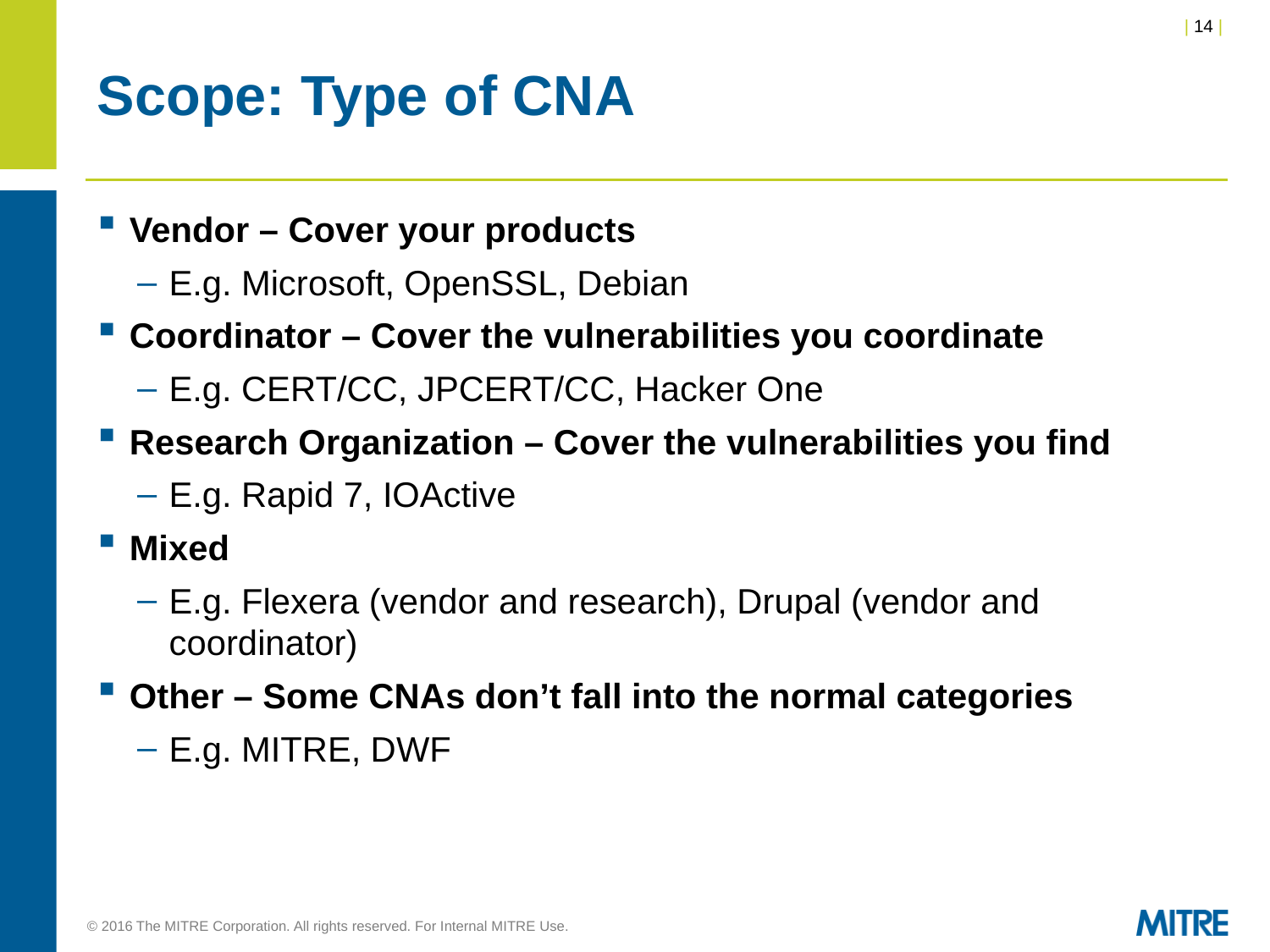

# Scope: Type of CNA
Vendor – Cover your products
E.g. Microsoft, OpenSSL, Debian
Coordinator – Cover the vulnerabilities you coordinate
E.g. CERT/CC, JPCERT/CC, Hacker One
Research Organization – Cover the vulnerabilities you find
E.g. Rapid 7, IOActive
Mixed
E.g. Flexera (vendor and research), Drupal (vendor and coordinator)
Other – Some CNAs don’t fall into the normal categories
E.g. MITRE, DWF